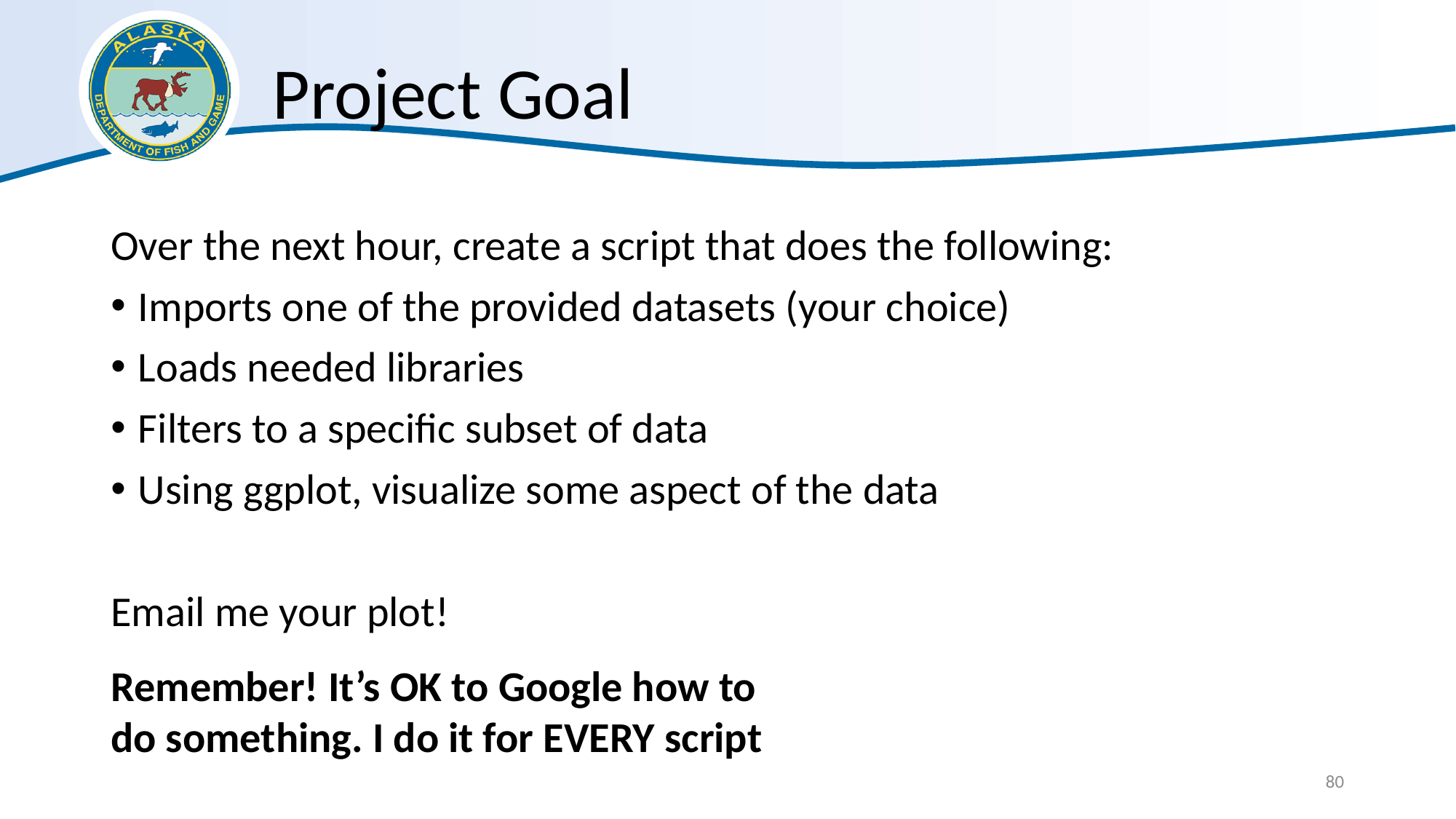

# Project Goal
Over the next hour, create a script that does the following:
Imports one of the provided datasets (your choice)
Loads needed libraries
Filters to a specific subset of data
Using ggplot, visualize some aspect of the data

Email me your plot!

Remember! It’s OK to Google how to do something. I do it for EVERY script
80